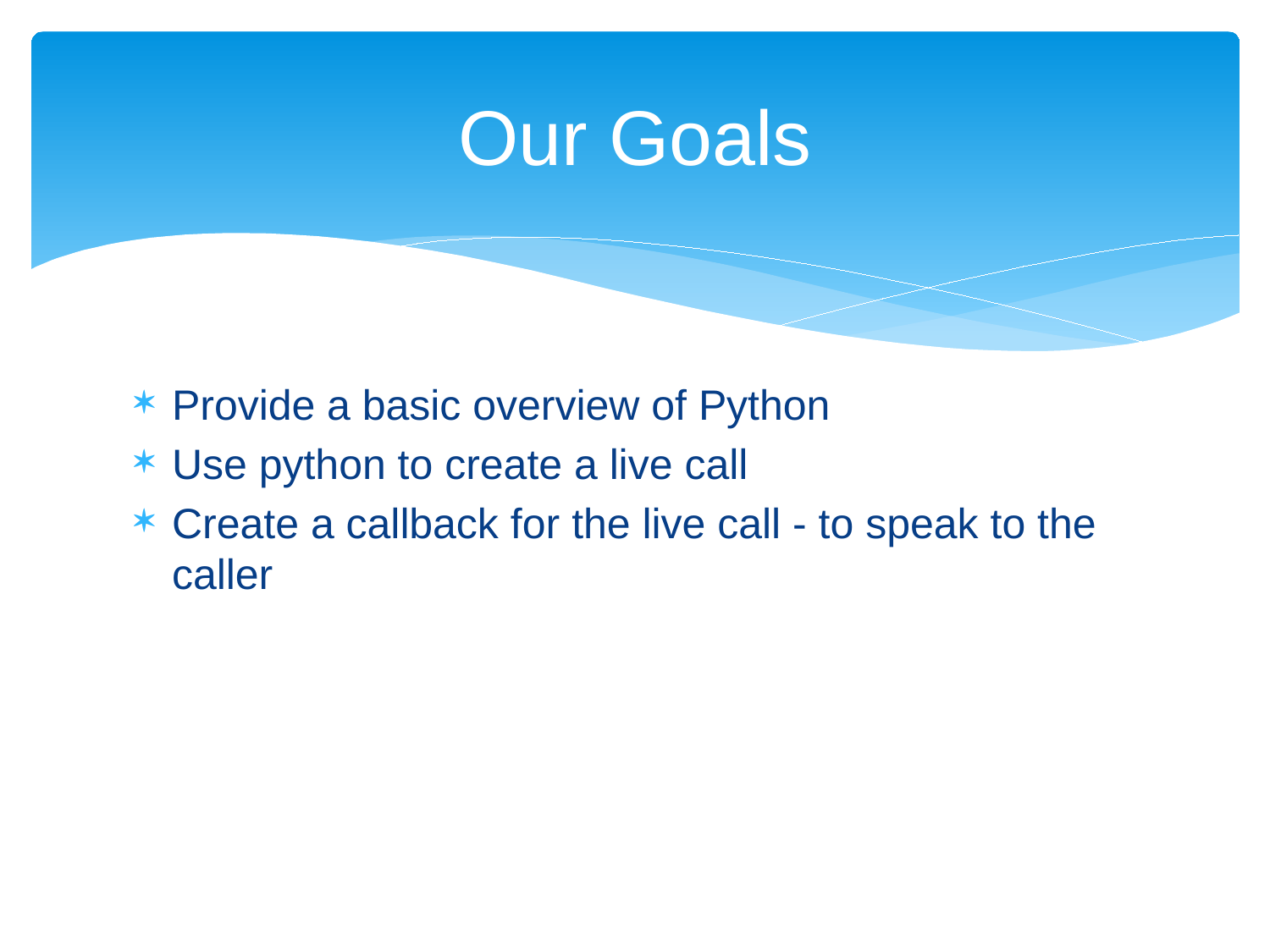

# Our Goals
Provide a basic overview of Python
Use python to create a live call
Create a callback for the live call - to speak to the caller